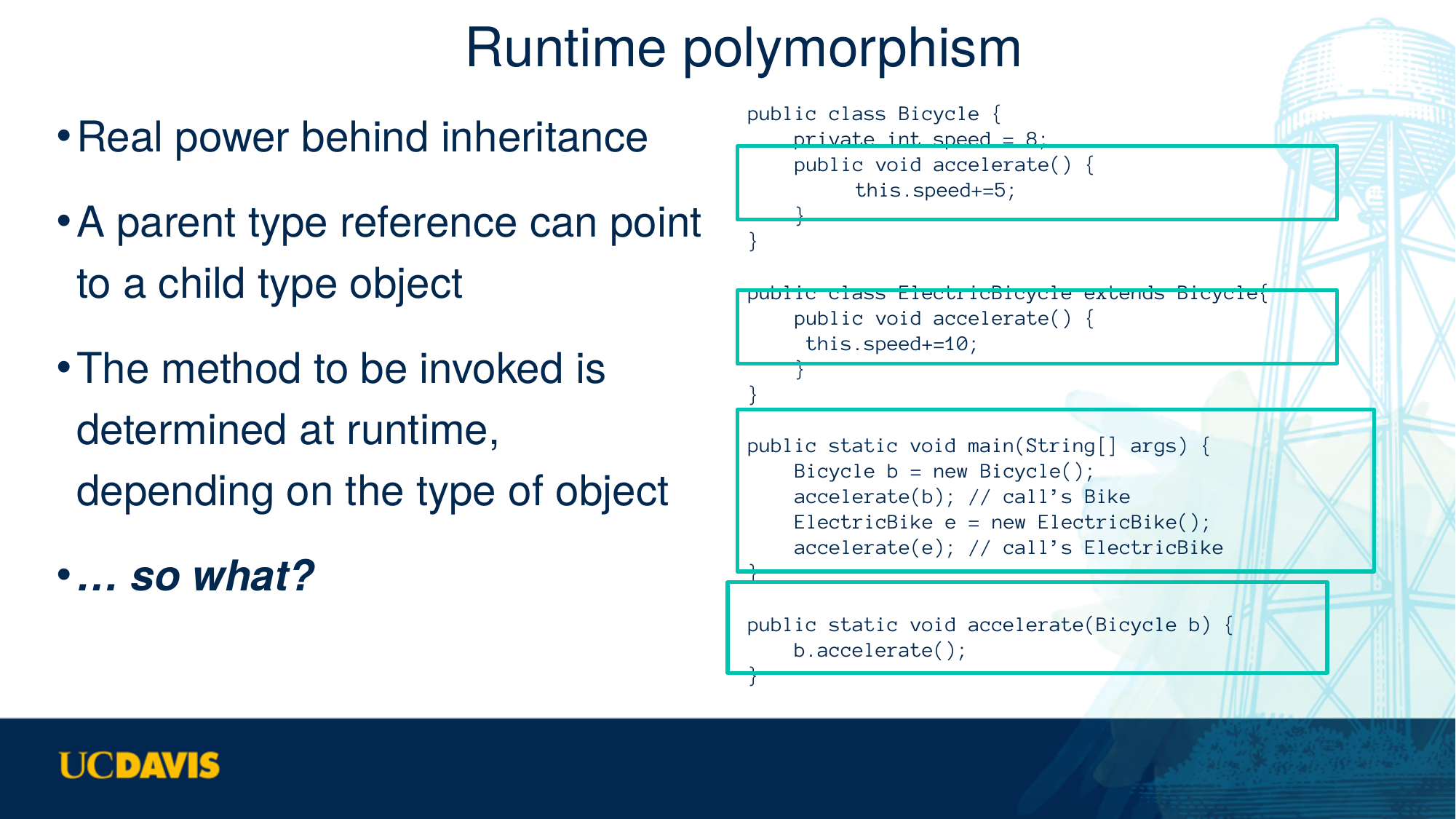

# Runtime polymorphism
Real power behind inheritance
A parent type reference can point to a child type object
The method to be invoked is determined at runtime, depending on the type of object
… so what?

public class Bicycle {
    private int speed = 8;
    public void accelerate() {
    	 this.speed+=5;
    }
}

public class ElectricBicycle extends Bicycle{
    public void accelerate() {
     this.speed+=10;
    }
}

public static void main(String[] args) {
    Bicycle b = new Bicycle();
    accelerate(b); // call’s Bike
    ElectricBike e = new ElectricBike();
    accelerate(e); // call’s ElectricBike
}
public static void accelerate(Bicycle b) {
    b.accelerate();
}